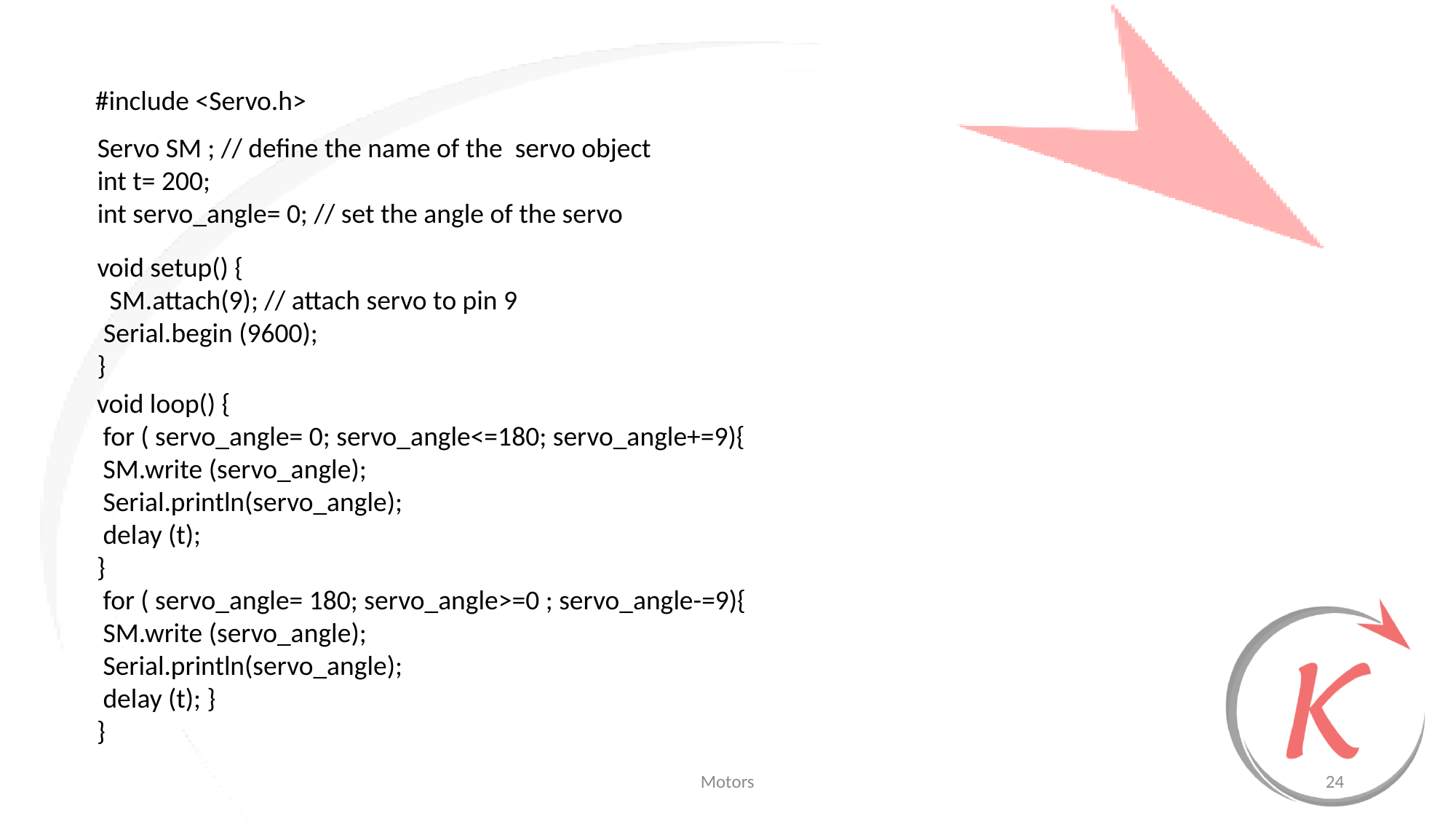

#include <Servo.h>
Servo SM ; // define the name of the  servo object
int t= 200;
int servo_angle= 0; // set the angle of the servo

void setup() {
  SM.attach(9); // attach servo to pin 9
 Serial.begin (9600);
}
void loop() {
 for ( servo_angle= 0; servo_angle<=180; servo_angle+=9){
 SM.write (servo_angle);
 Serial.println(servo_angle);
 delay (t);
}
 for ( servo_angle= 180; servo_angle>=0 ; servo_angle-=9){
 SM.write (servo_angle);
 Serial.println(servo_angle);
 delay (t); }
}
Motors
24